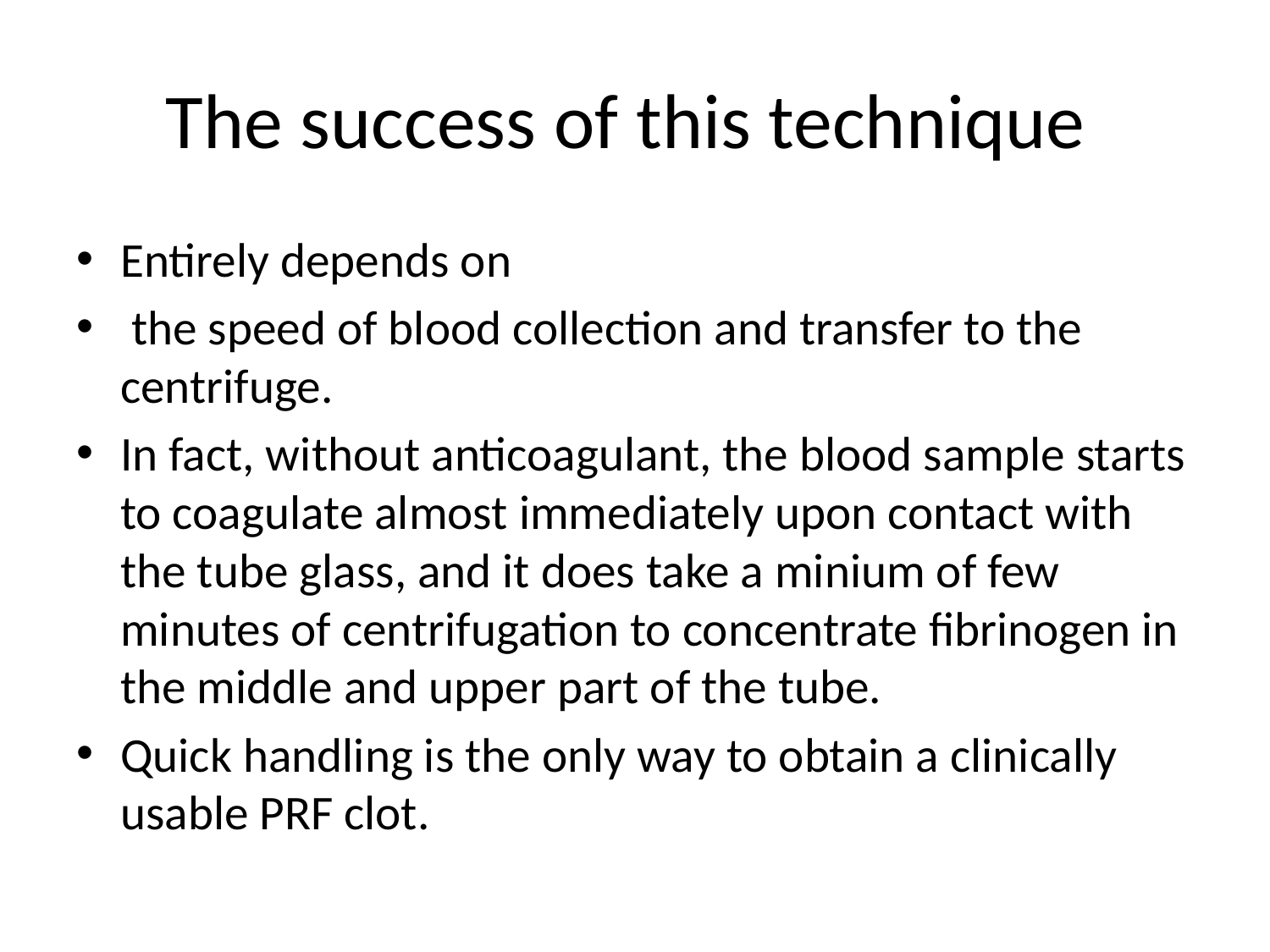

# The success of this technique
Entirely depends on
 the speed of blood collection and transfer to the centrifuge.
In fact, without anticoagulant, the blood sample starts to coagulate almost immediately upon contact with the tube glass, and it does take a minium of few minutes of centrifugation to concentrate fibrinogen in the middle and upper part of the tube.
Quick handling is the only way to obtain a clinically usable PRF clot.